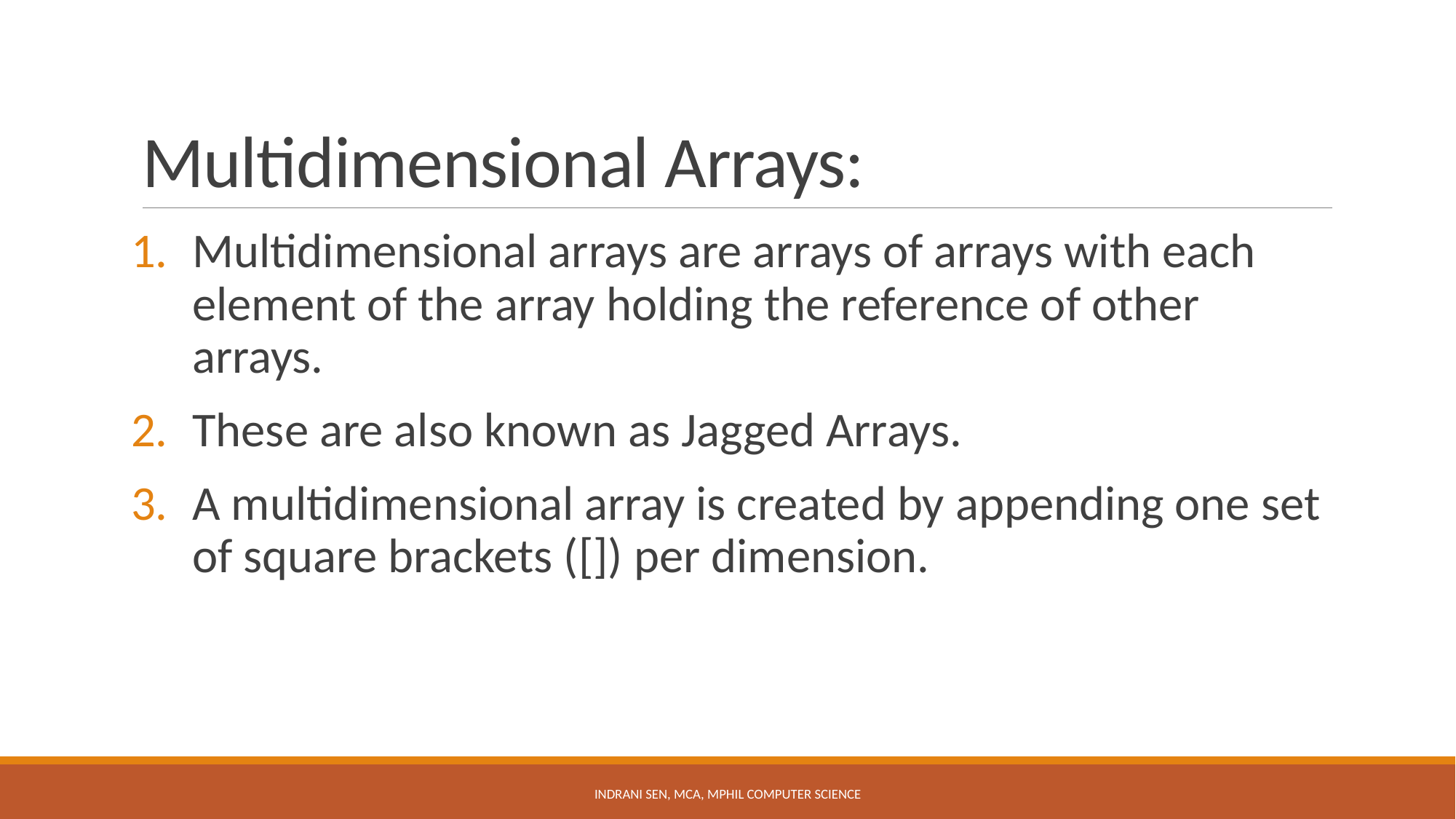

# Multidimensional Arrays:
Multidimensional arrays are arrays of arrays with each element of the array holding the reference of other arrays.
These are also known as Jagged Arrays.
A multidimensional array is created by appending one set of square brackets ([]) per dimension.
Indrani Sen, MCA, MPhil Computer Science